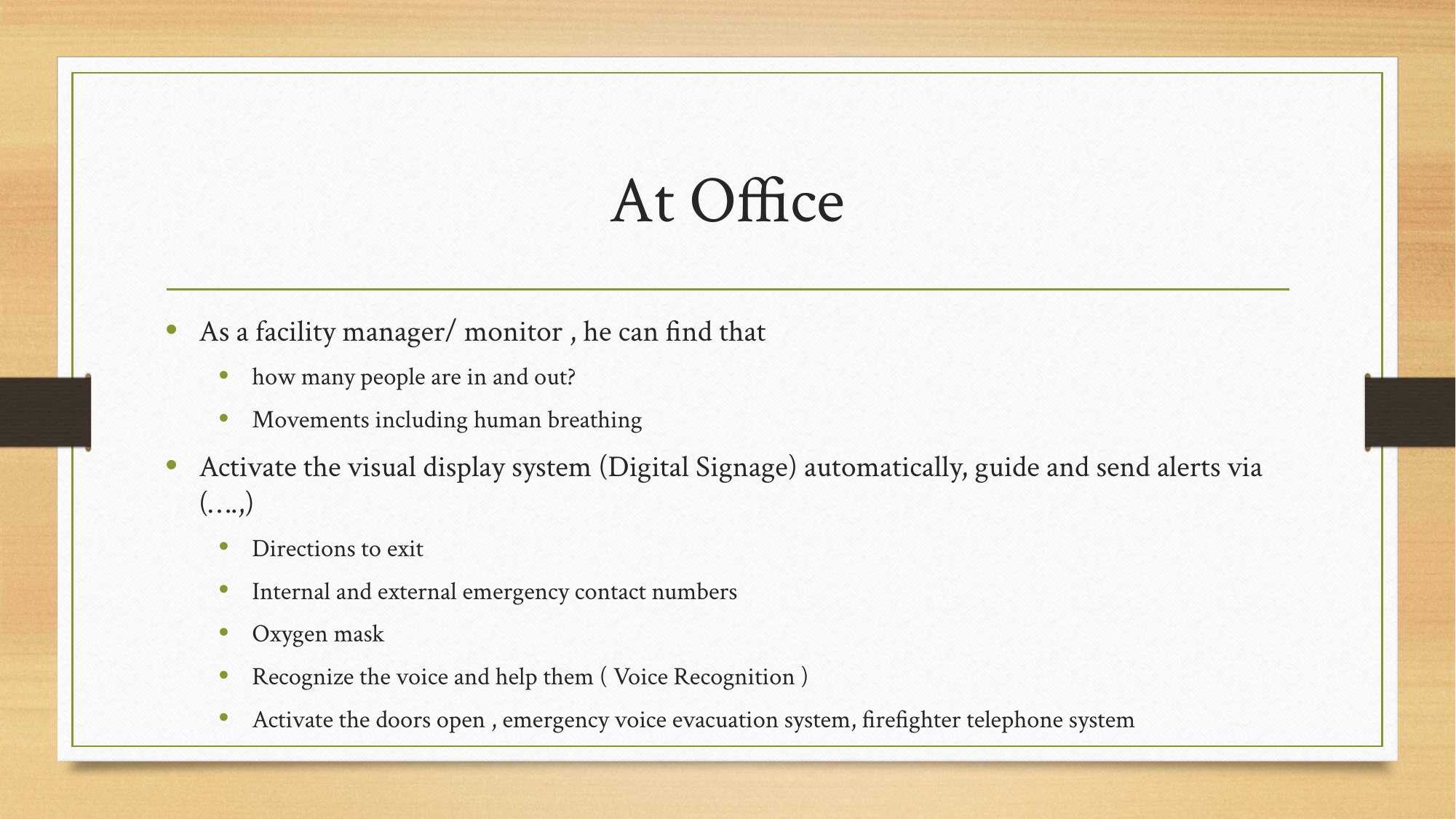

# At Office
As a facility manager/ monitor , he can find that
how many people are in and out?
Movements including human breathing
Activate the visual display system (Digital Signage) automatically, guide and send alerts via (….,)
Directions to exit
Internal and external emergency contact numbers
Oxygen mask
Recognize the voice and help them ( Voice Recognition )
Activate the doors open , emergency voice evacuation system, firefighter telephone system